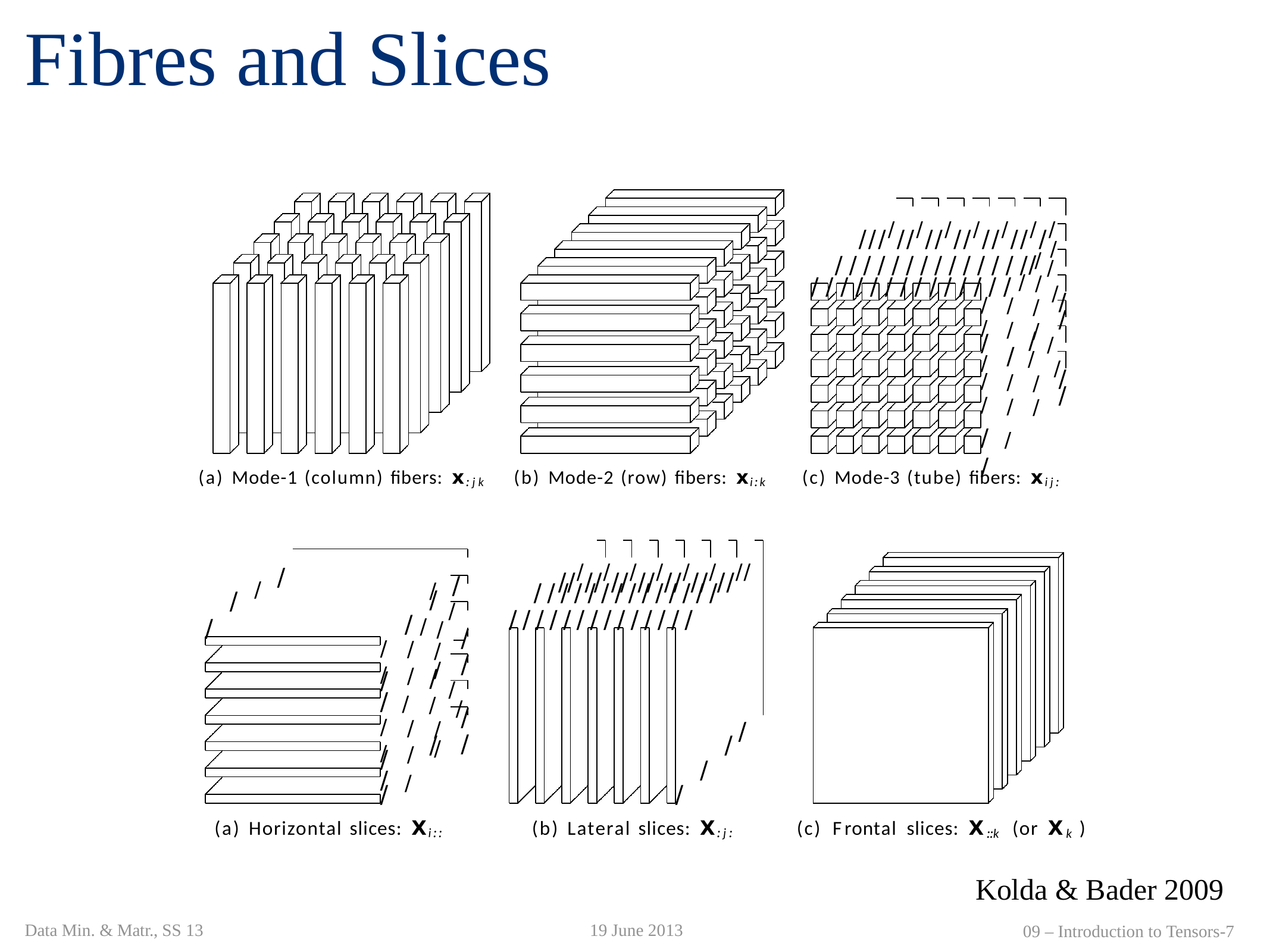

# Fibres and	Slices

/////////////////////

////////////////
//

/////////////////
////

////

//

/
////
////

////
//
/

(a) Mode-1 (column) fibers: x:jk
(b) Mode-2 (row) fibers: xi:k
(c) Mode-3 (tube) fibers: xij:

//

//////////////////////
//
//

//////////////
//////////////
/
/
///

////

////

//

/

////

////

////
/

/
/
/

//
/

/
/
(a) Horizontal slices: Xi::
(b) Lateral slices: X:j:
(c)  Frontal  slices:  X::k   (or  Xk )
Kolda & Bader 2009
Data Min. & Matr., SS 13
19 June 2013
09 – Introduction to Tensors-7